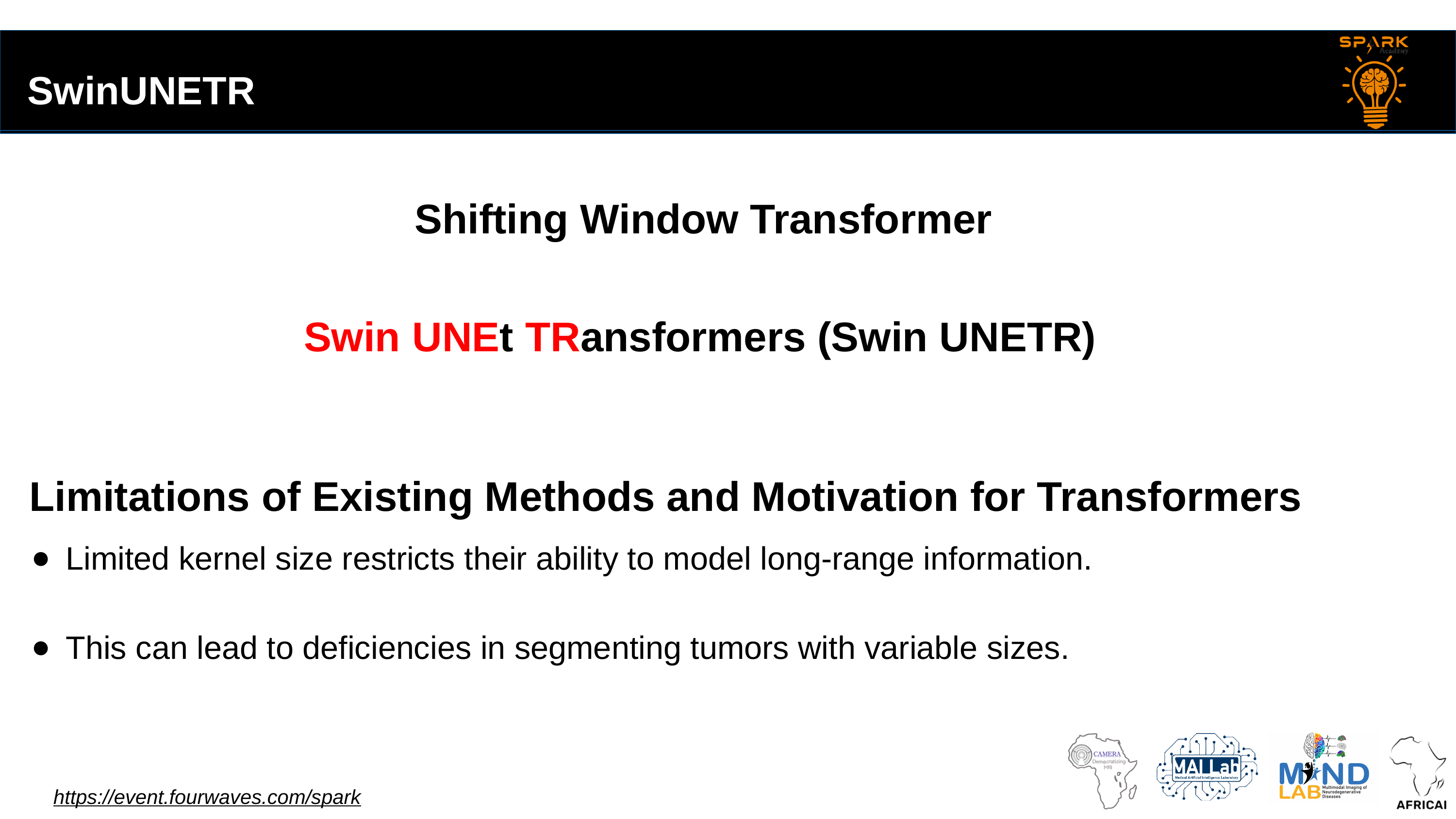

SwinUNETR
Shifting Window Transformer
Swin UNEt TRansformers (Swin UNETR)
Limitations of Existing Methods and Motivation for Transformers
Limited kernel size restricts their ability to model long-range information.
This can lead to deficiencies in segmenting tumors with variable sizes.

https://event.fourwaves.com/spark